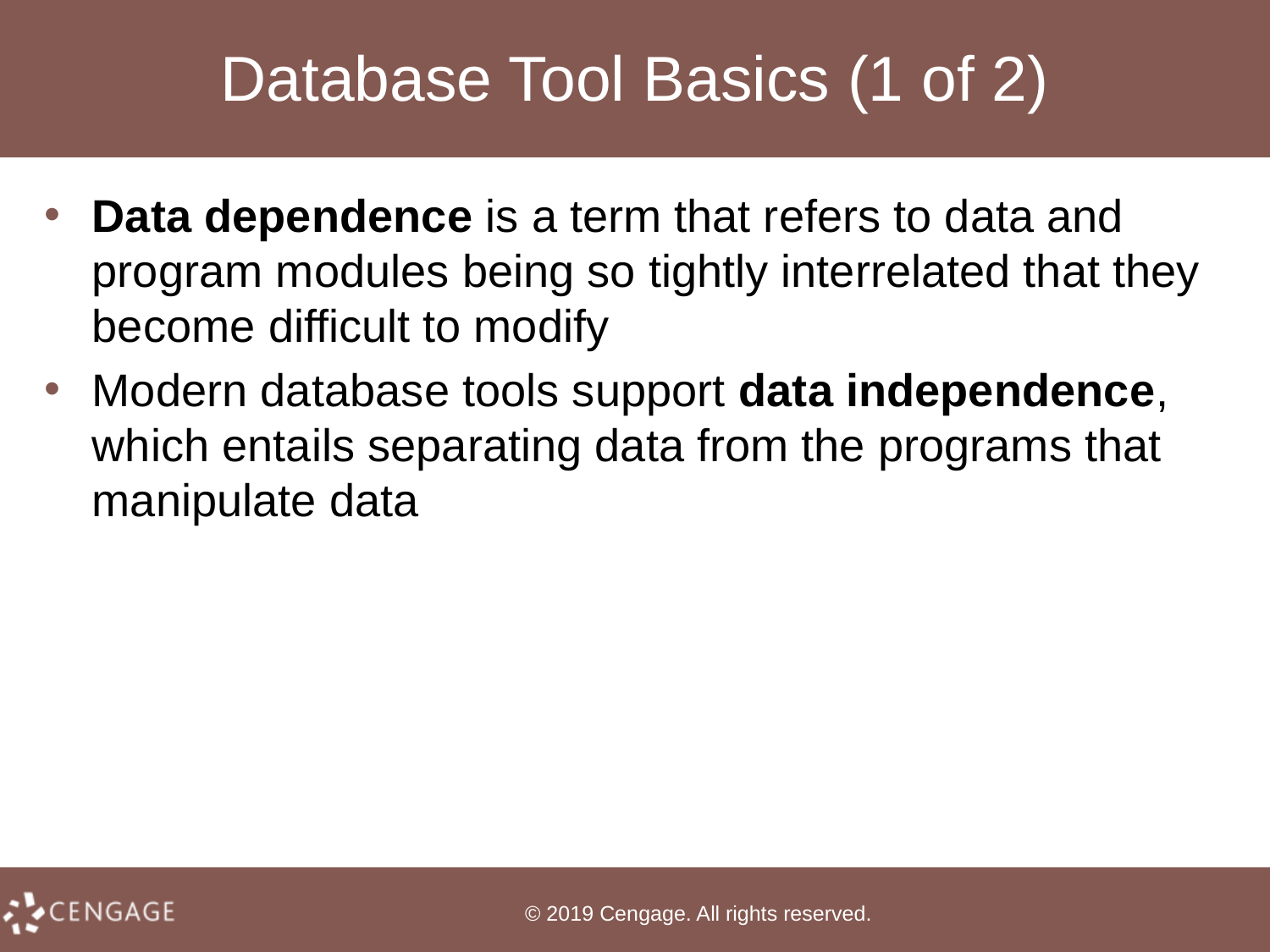

# Database Tool Basics (1 of 2)
Data dependence is a term that refers to data and program modules being so tightly interrelated that they become difficult to modify
Modern database tools support data independence, which entails separating data from the programs that manipulate data